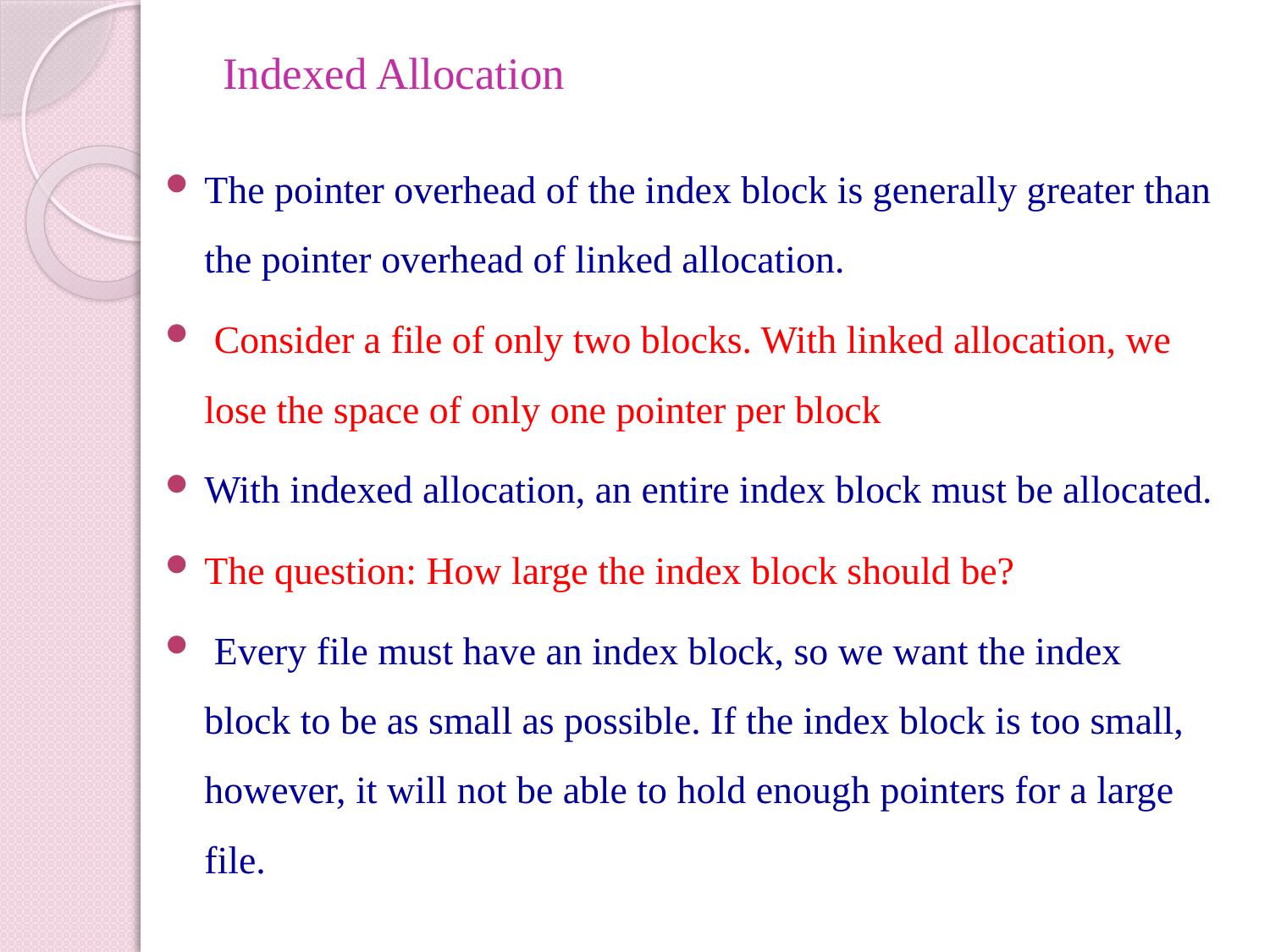

# Indexed Allocation
The pointer overhead of the index block is generally greater than the pointer overhead of linked allocation.
 Consider a file of only two blocks. With linked allocation, we lose the space of only one pointer per block
With indexed allocation, an entire index block must be allocated.
The question: How large the index block should be?
 Every file must have an index block, so we want the index block to be as small as possible. If the index block is too small, however, it will not be able to hold enough pointers for a large file.